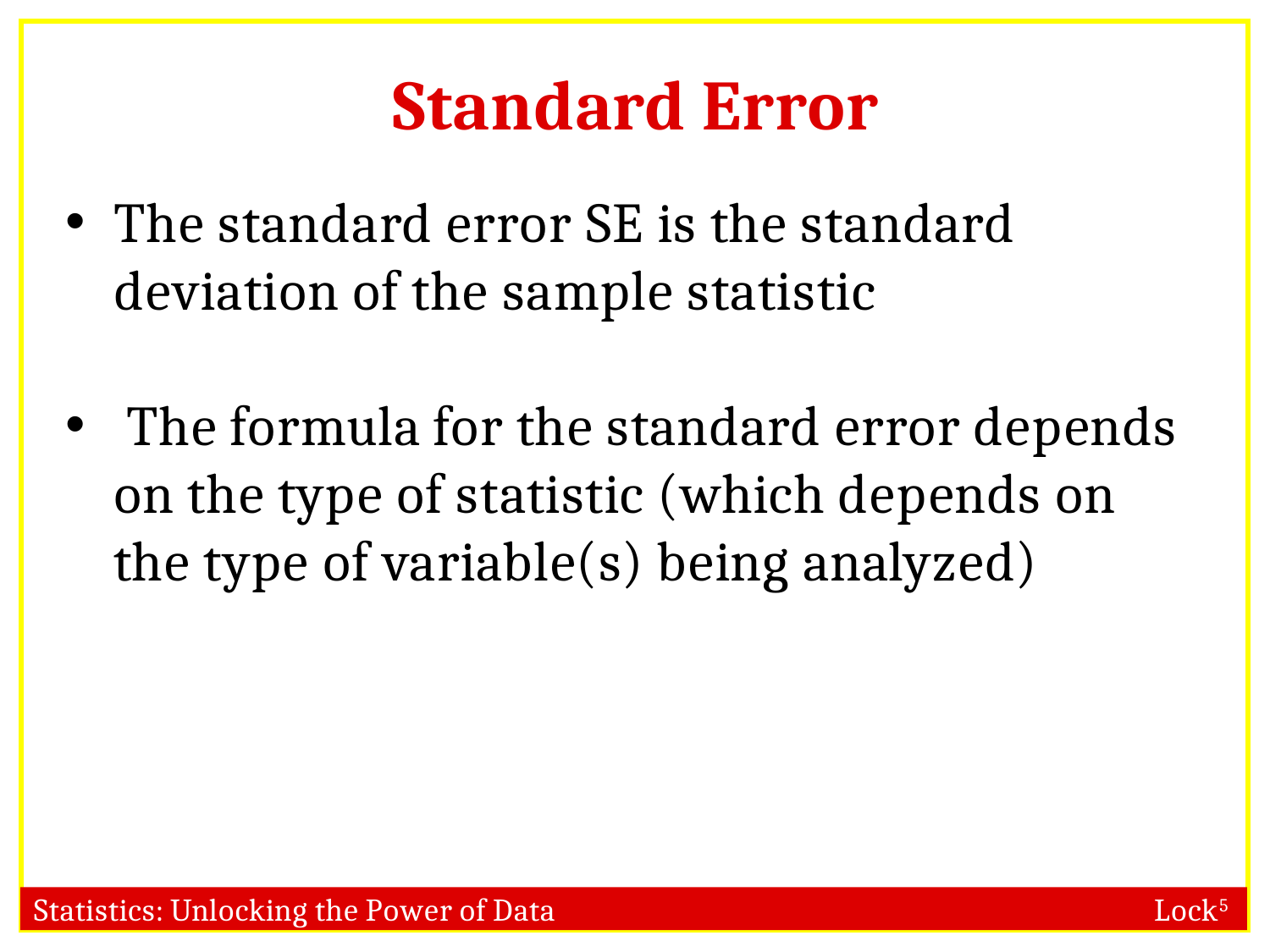

Standard Error
The standard error SE is the standard deviation of the sample statistic

 The formula for the standard error depends on the type of statistic (which depends on the type of variable(s) being analyzed)